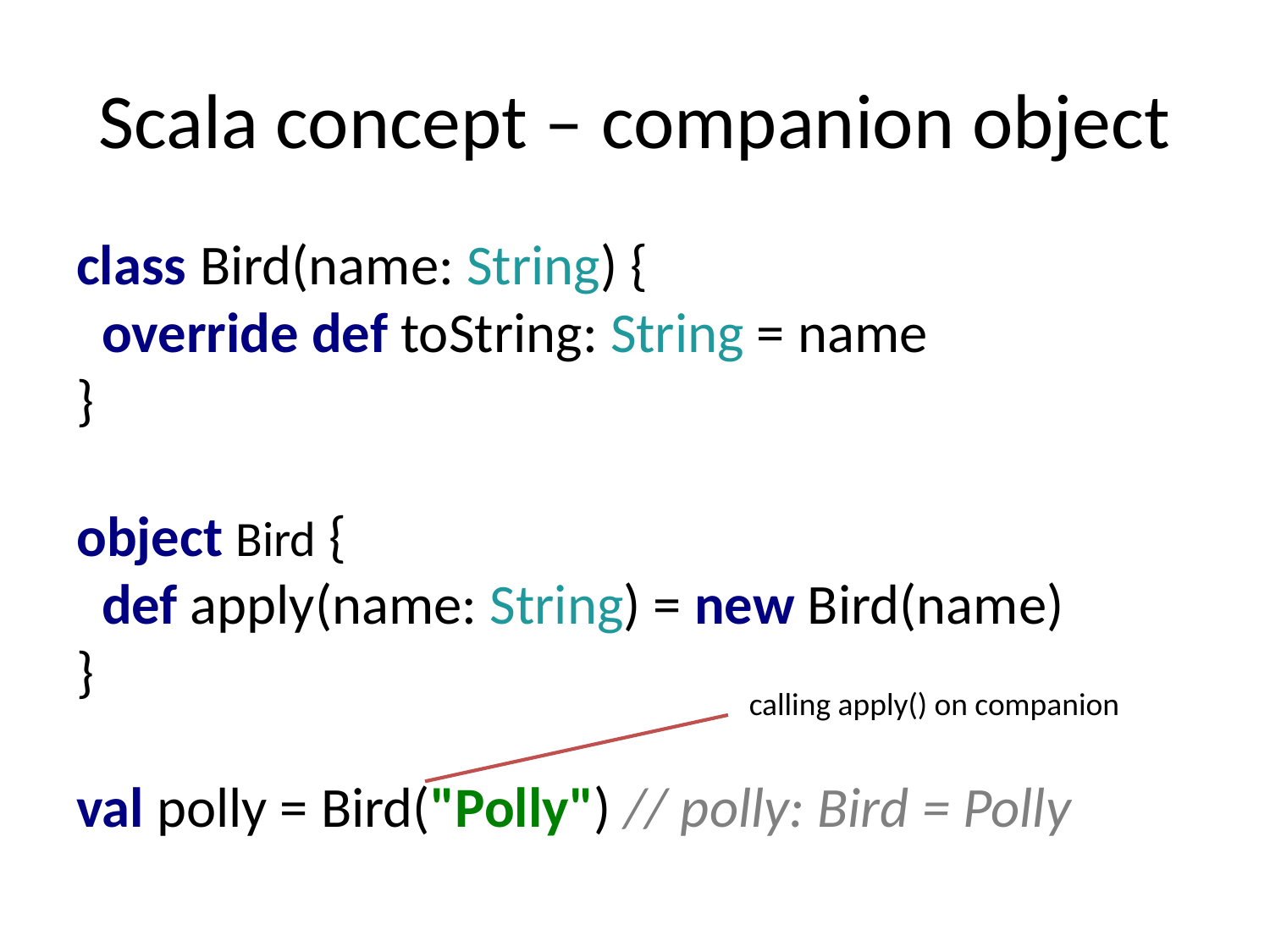

# Scala concept – companion object
class Bird(name: String) {
  override def toString: String = name
}
object Bird {
  def apply(name: String) = new Bird(name)
}
val polly = Bird("Polly") // polly: Bird = Polly
calling apply() on companion